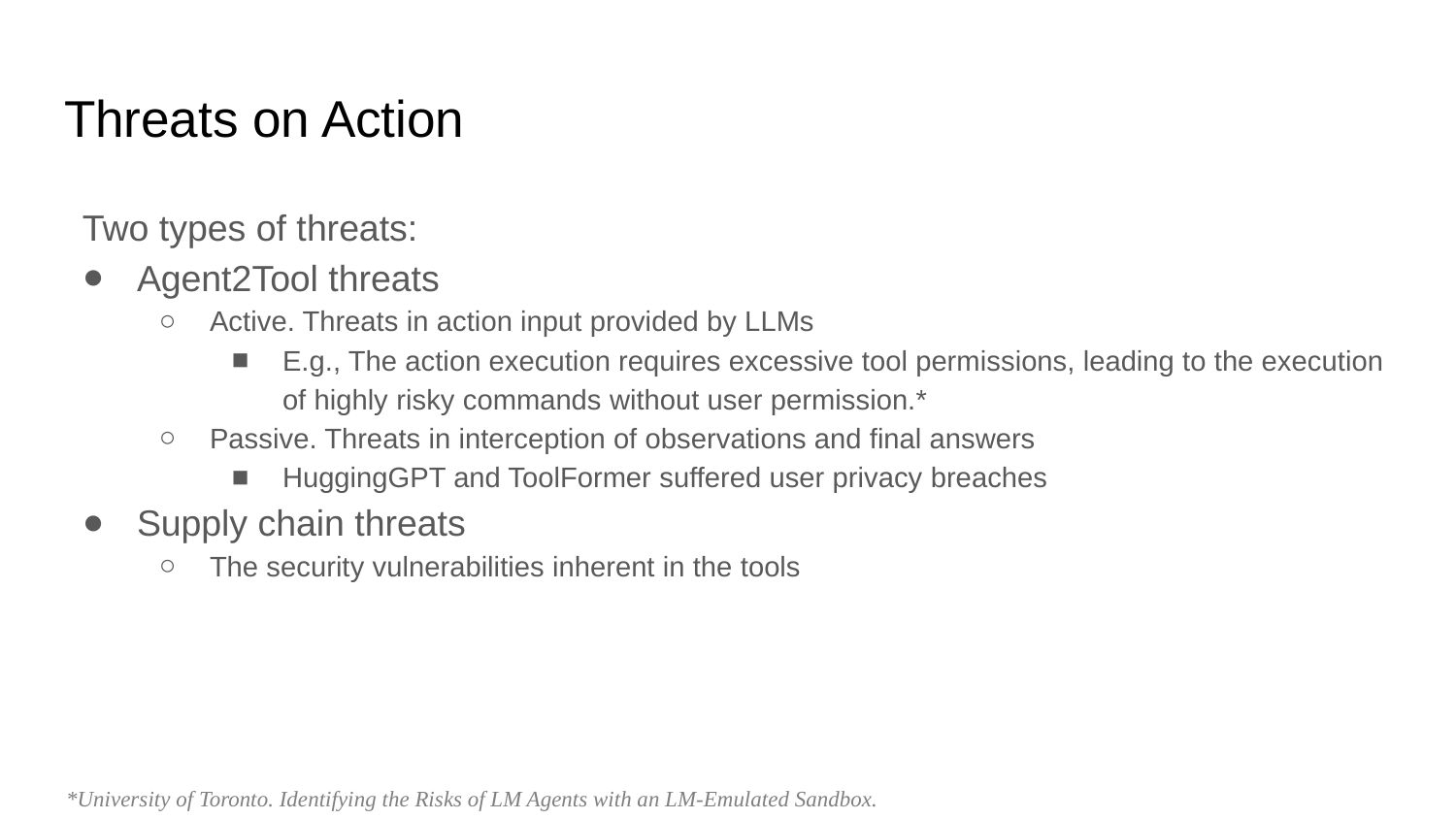

# Threats on Action
Two types of threats:
Agent2Tool threats
Active. Threats in action input provided by LLMs
E.g., The action execution requires excessive tool permissions, leading to the execution of highly risky commands without user permission.*
Passive. Threats in interception of observations and final answers
HuggingGPT and ToolFormer suffered user privacy breaches
Supply chain threats
The security vulnerabilities inherent in the tools
*University of Toronto. Identifying the Risks of LM Agents with an LM-Emulated Sandbox.